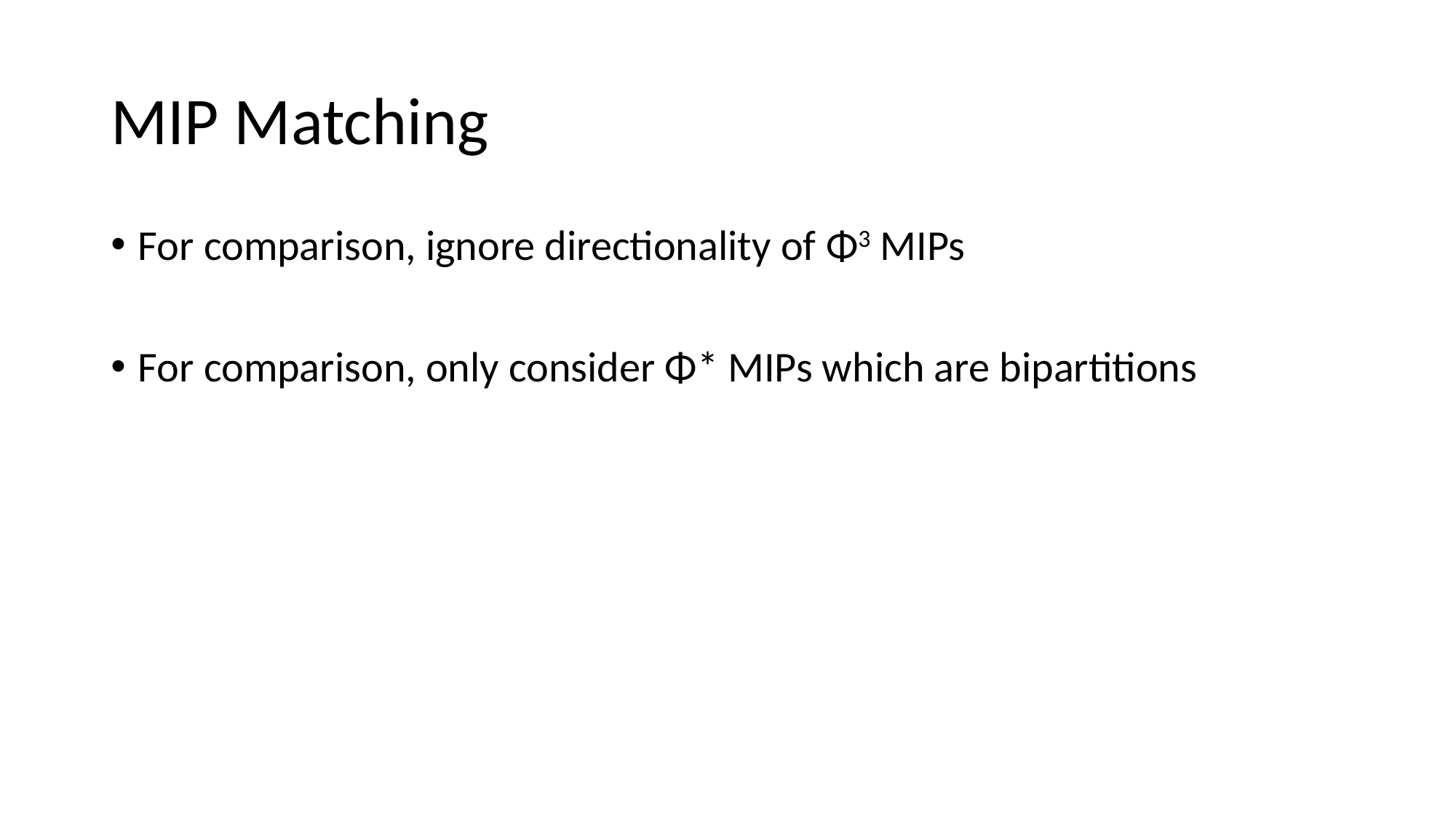

# MIP Matching
For comparison, ignore directionality of Φ3 MIPs

For comparison, only consider Φ* MIPs which are bipartitions